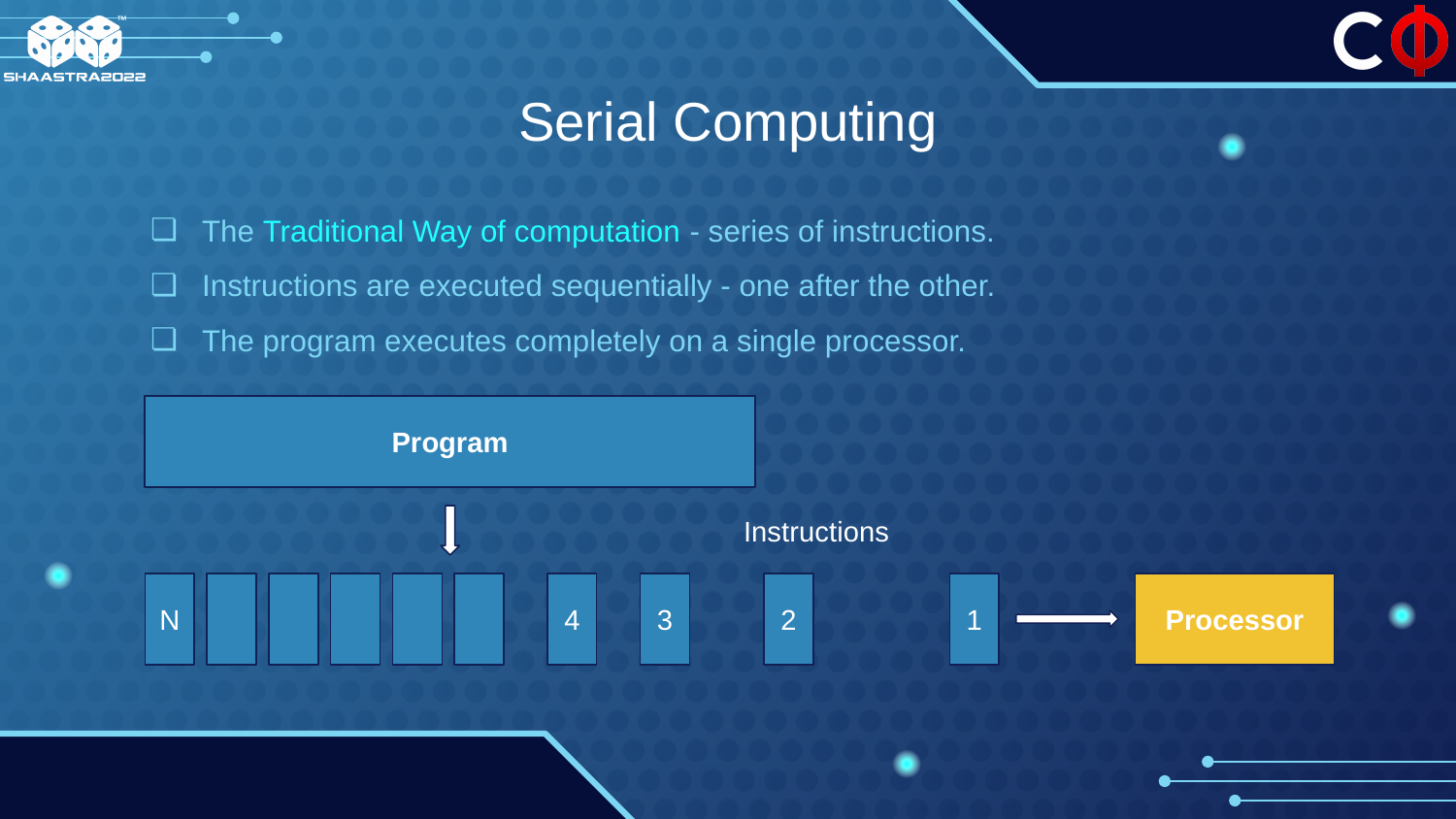

# Serial Computing
The Traditional Way of computation - series of instructions.
Instructions are executed sequentially - one after the other.
The program executes completely on a single processor.

Program

Instructions
N

4
3
2
1
Processor